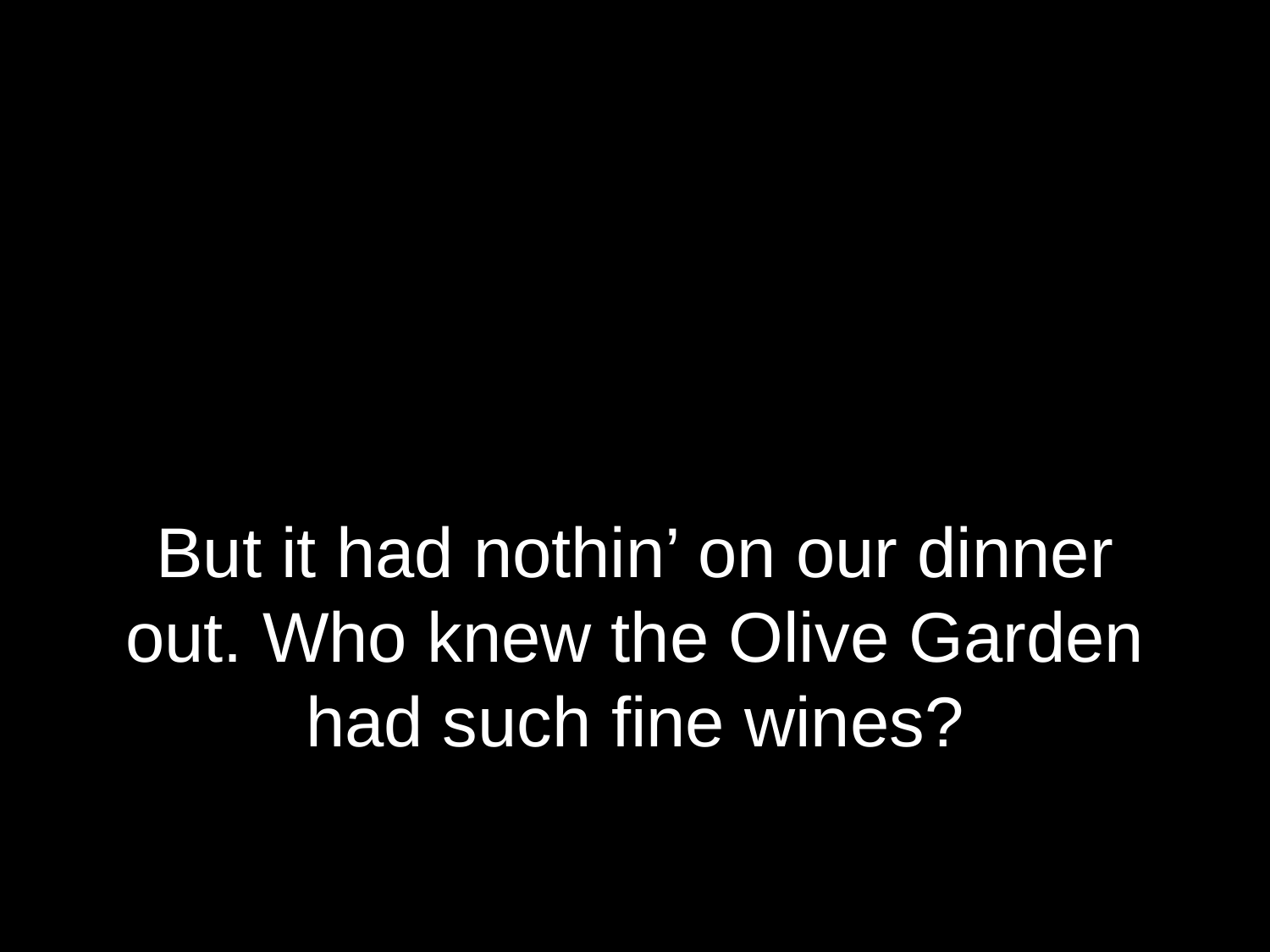

# But it had nothin’ on our dinner out. Who knew the Olive Garden had such fine wines?